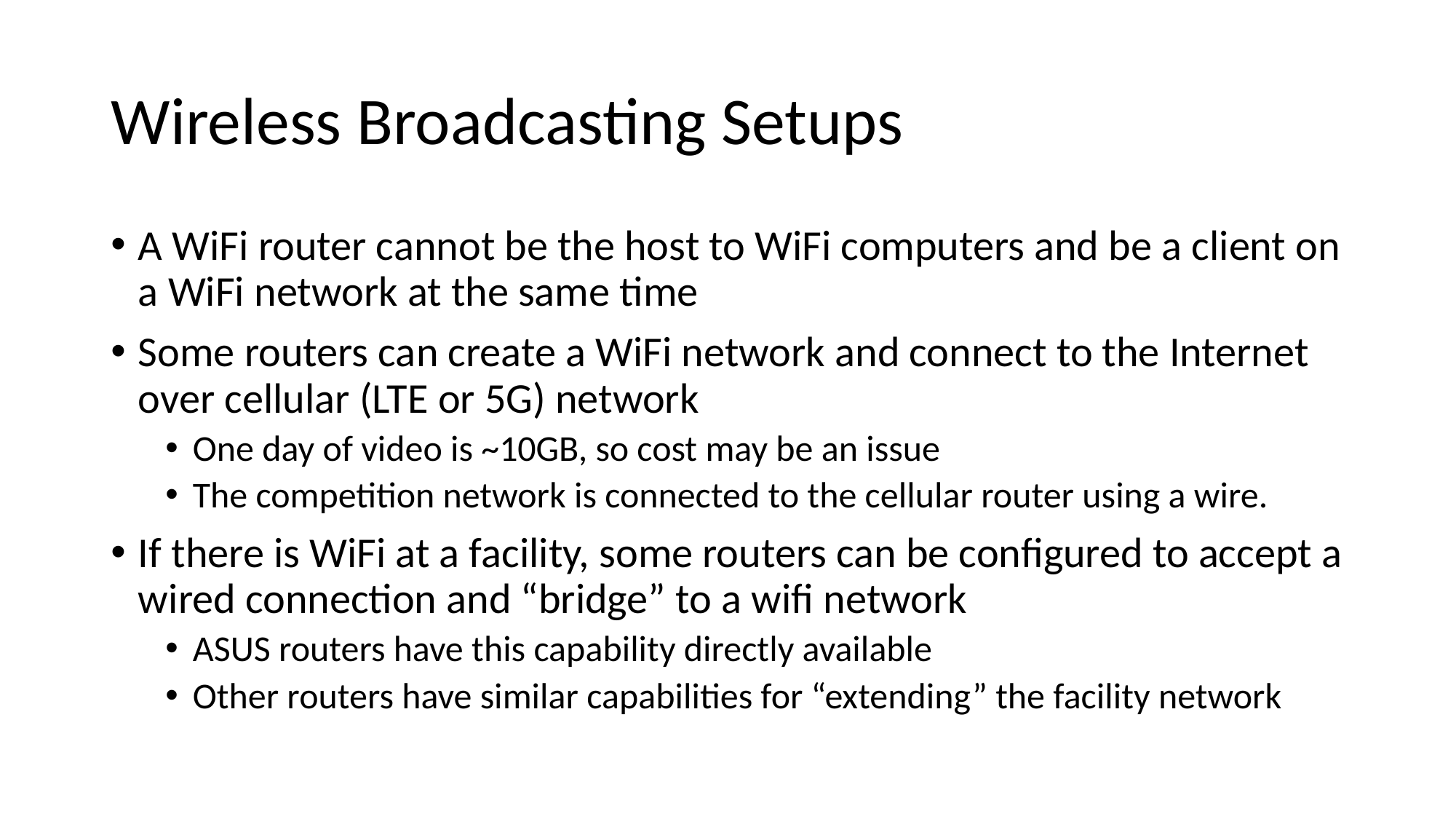

# Wireless Broadcasting Setups
A WiFi router cannot be the host to WiFi computers and be a client on a WiFi network at the same time
Some routers can create a WiFi network and connect to the Internet over cellular (LTE or 5G) network
One day of video is ~10GB, so cost may be an issue
The competition network is connected to the cellular router using a wire.
If there is WiFi at a facility, some routers can be configured to accept a wired connection and “bridge” to a wifi network
ASUS routers have this capability directly available
Other routers have similar capabilities for “extending” the facility network